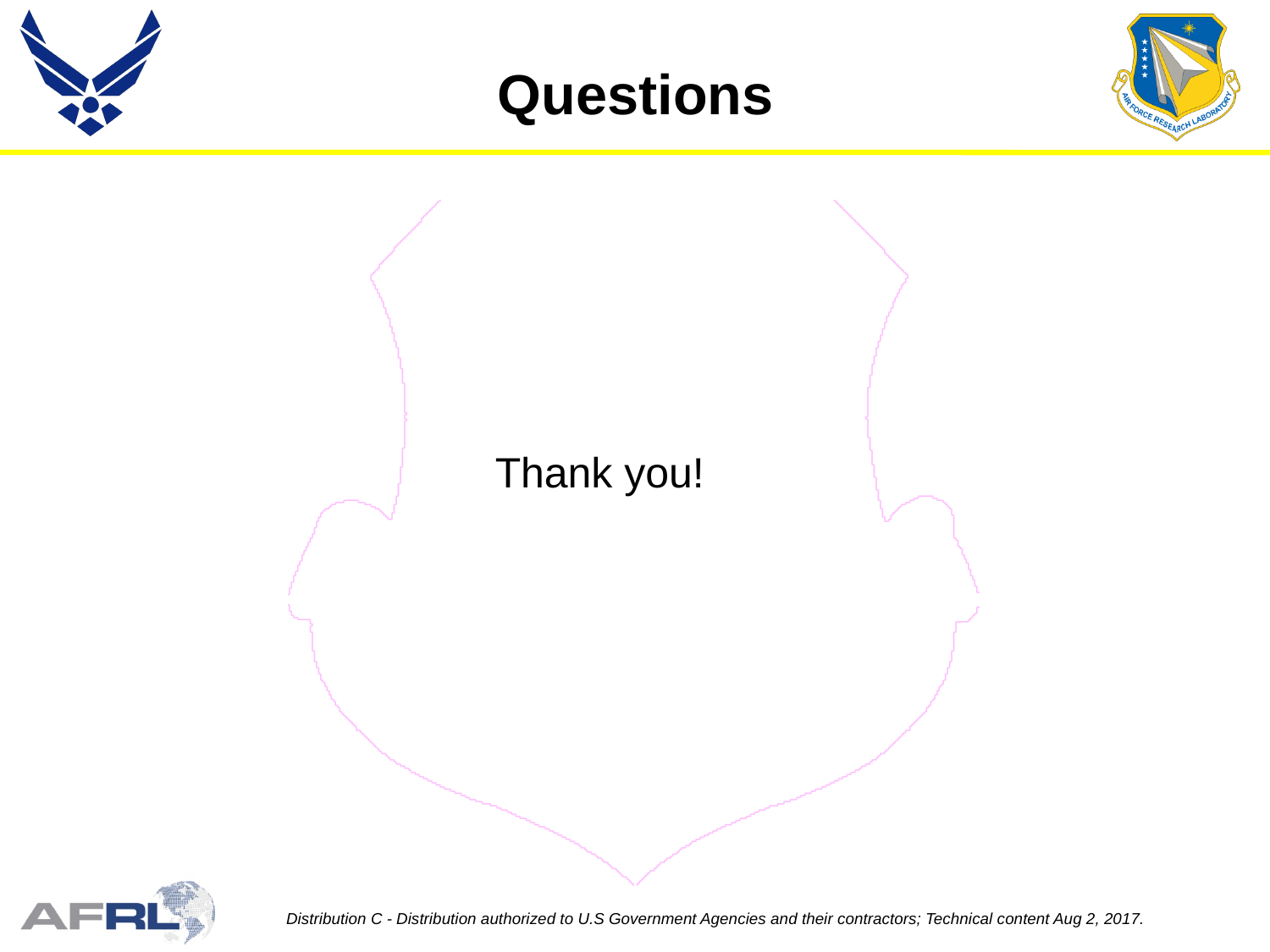

Questions
Thank you!
Distribution C - Distribution authorized to U.S Government Agencies and their contractors; Technical content Aug 2, 2017.